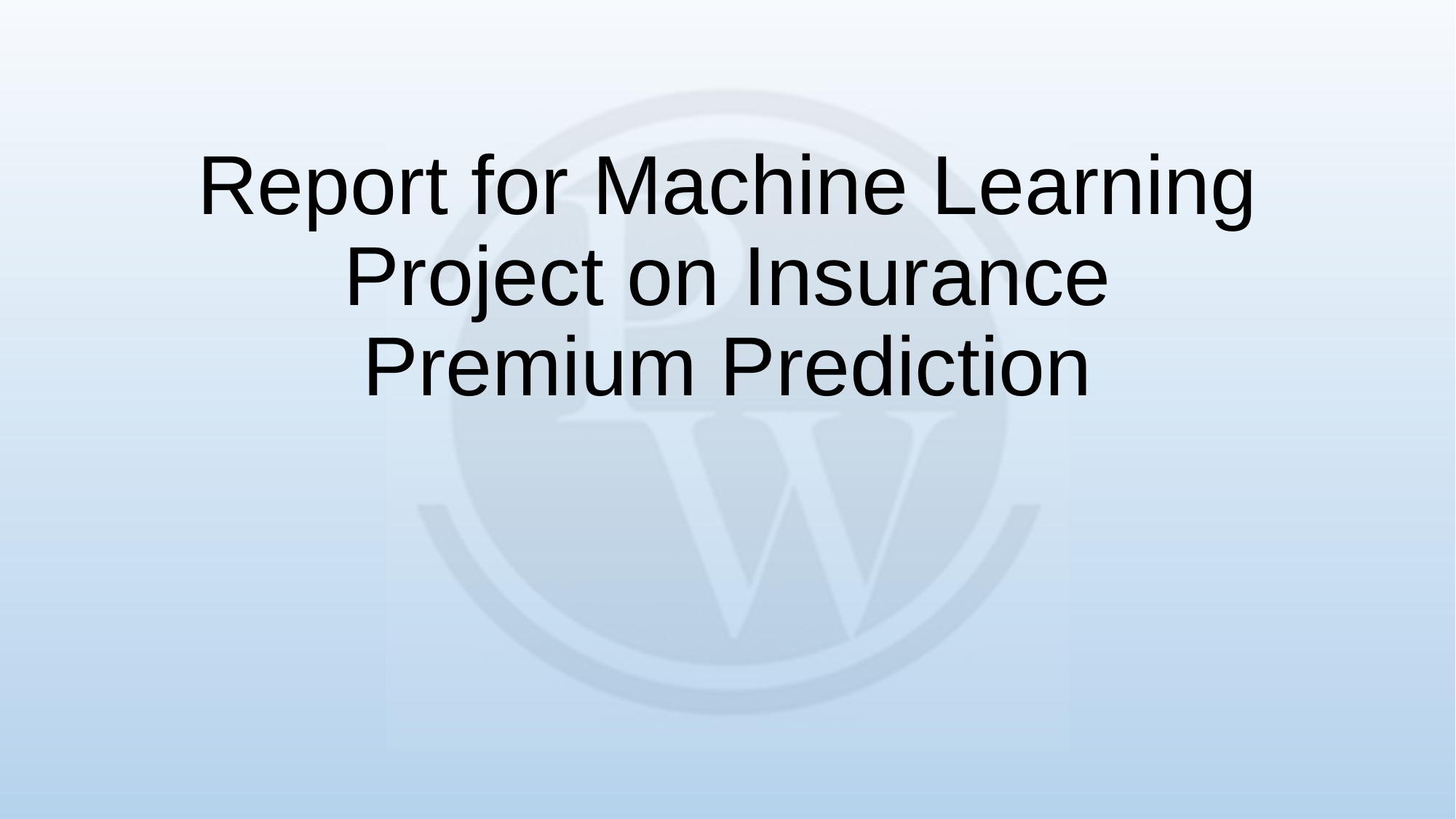

# Report for Machine Learning Project on Insurance Premium Prediction